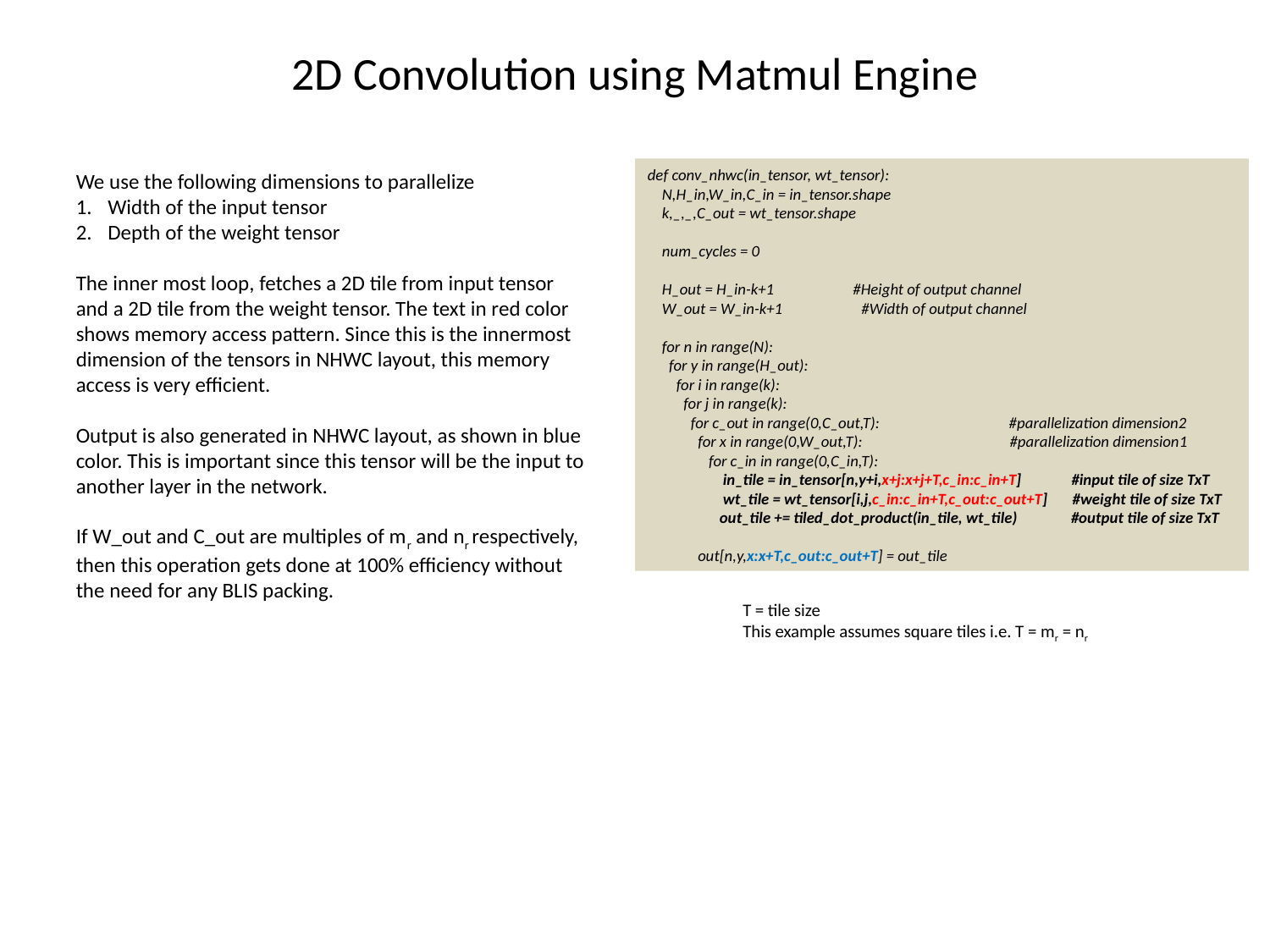

# 2D Convolution using Matmul Engine
def conv_nhwc(in_tensor, wt_tensor):
    N,H_in,W_in,C_in = in_tensor.shape
    k,_,_,C_out = wt_tensor.shape

    num_cycles = 0

    H_out = H_in-k+1                      #Height of output channel
    W_out = W_in-k+1                      #Width of output channel

    for n in range(N):
      for y in range(H_out):
        for i in range(k):
          for j in range(k):
            for c_out in range(0,C_out,T):                                    #parallelization dimension2
              for x in range(0,W_out,T):                                         #parallelization dimension1
                 for c_in in range(0,C_in,T):
                     in_tile = in_tensor[n,y+i,x+j:x+j+T,c_in:c_in+T]              #input tile of size TxT
                     wt_tile = wt_tensor[i,j,c_in:c_in+T,c_out:c_out+T]       #weight tile of size TxT
                    out_tile += tiled_dot_product(in_tile, wt_tile)               #output tile of size TxT

              out[n,y,x:x+T,c_out:c_out+T] = out_tile
We use the following dimensions to parallelize
Width of the input tensor
Depth of the weight tensor

The inner most loop, fetches a 2D tile from input tensor and a 2D tile from the weight tensor. The text in red color shows memory access pattern. Since this is the innermost dimension of the tensors in NHWC layout, this memory access is very efficient.

Output is also generated in NHWC layout, as shown in blue color. This is important since this tensor will be the input to another layer in the network.

If W_out and C_out are multiples of mr and nr respectively, then this operation gets done at 100% efficiency without the need for any BLIS packing.

T = tile size
This example assumes square tiles i.e. T = mr = nr